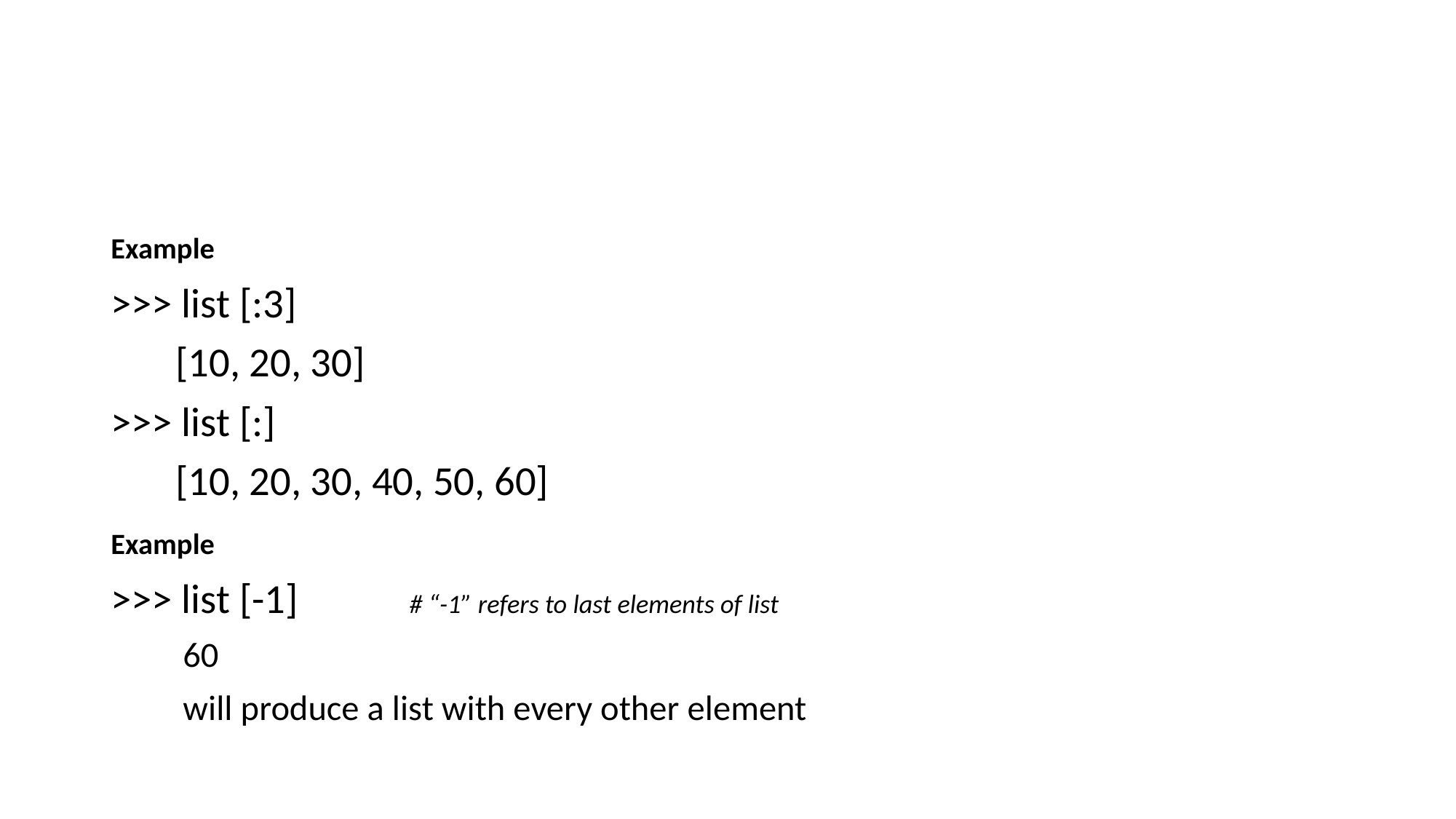

#
Example
>>> list [:3]
       [10, 20, 30]
>>> list [:]
       [10, 20, 30, 40, 50, 60]
Example
>>> list [-1]            # “-1” refers to last elements of list
         60
         will produce a list with every other element